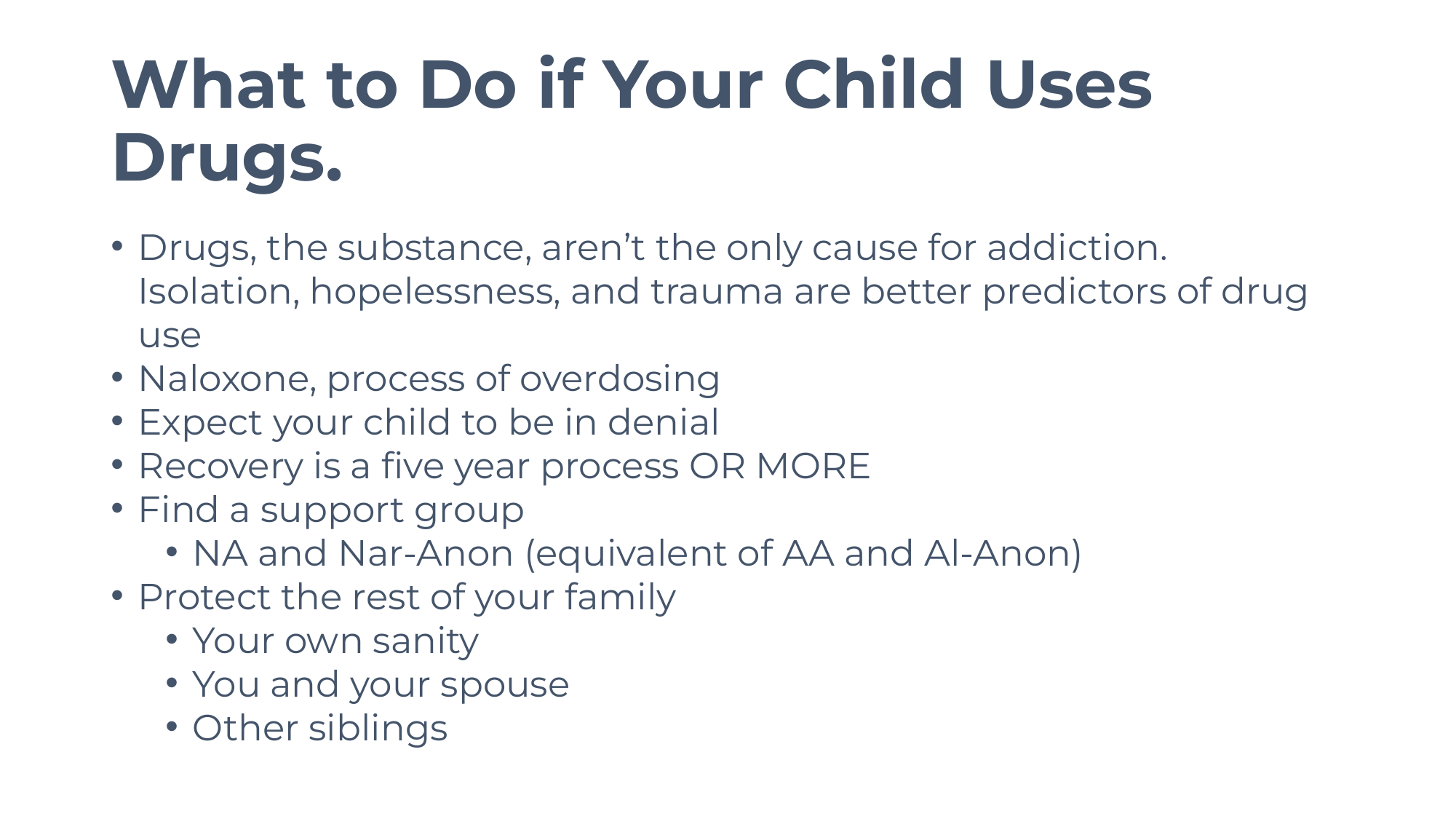

# What to Do if Your Child Uses Drugs.
Drugs, the substance, aren’t the only cause for addiction.
Isolation, hopelessness, and trauma are better predictors of drug use
Naloxone, process of overdosing
Expect your child to be in denial
Recovery is a five year process OR MORE
Find a support group
NA and Nar-Anon (equivalent of AA and Al-Anon)
Protect the rest of your family
Your own sanity
You and your spouse
Other siblings